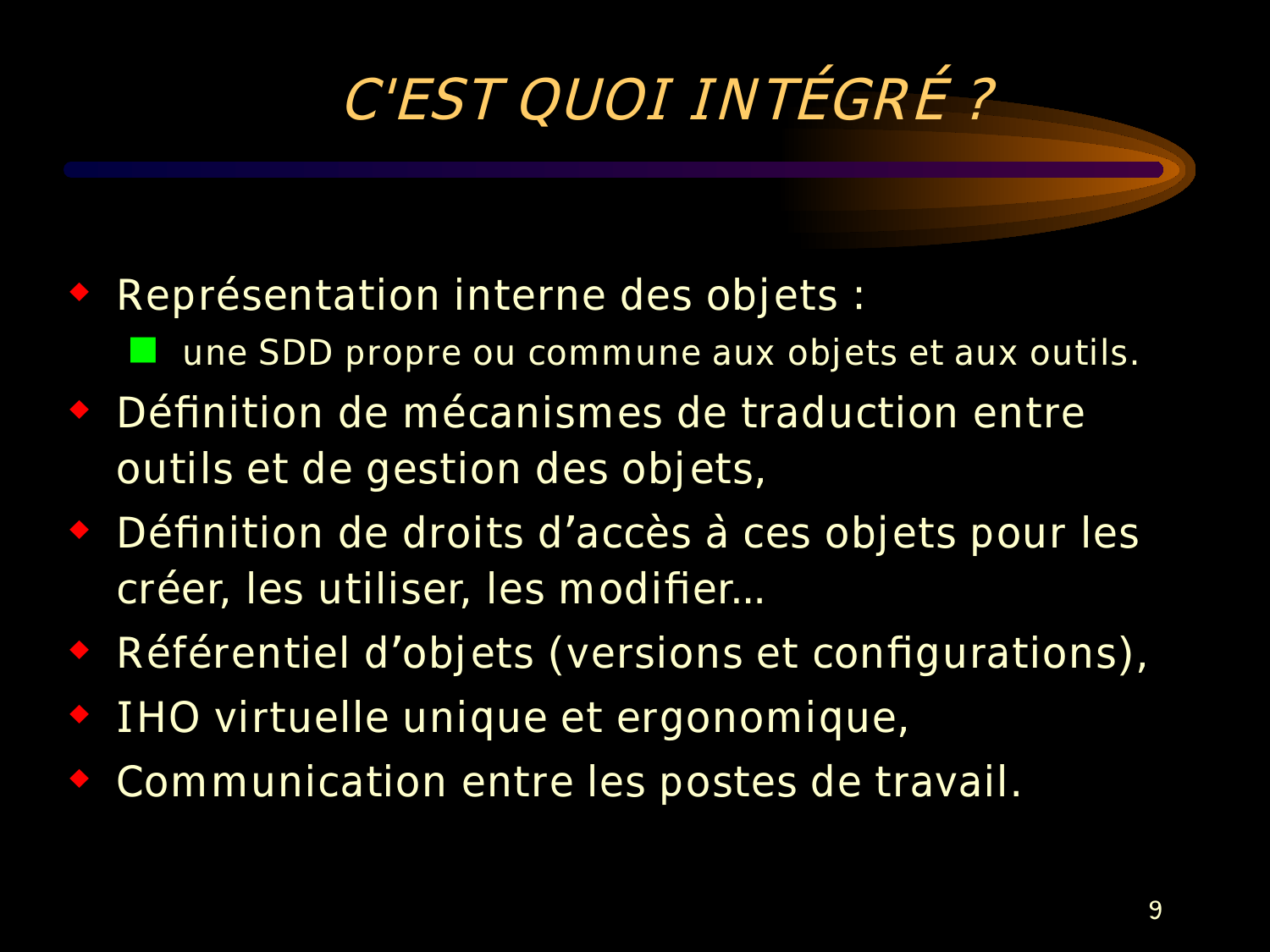

# C'EST QUOI INTÉGRÉ ?
Représentation interne des objets :
 une SDD propre ou commune aux objets et aux outils.
Définition de mécanismes de traduction entre outils et de gestion des objets,
Définition de droits d’accès à ces objets pour les créer, les utiliser, les modifier…
Référentiel d’objets (versions et configurations),
IHO virtuelle unique et ergonomique,
Communication entre les postes de travail.
9